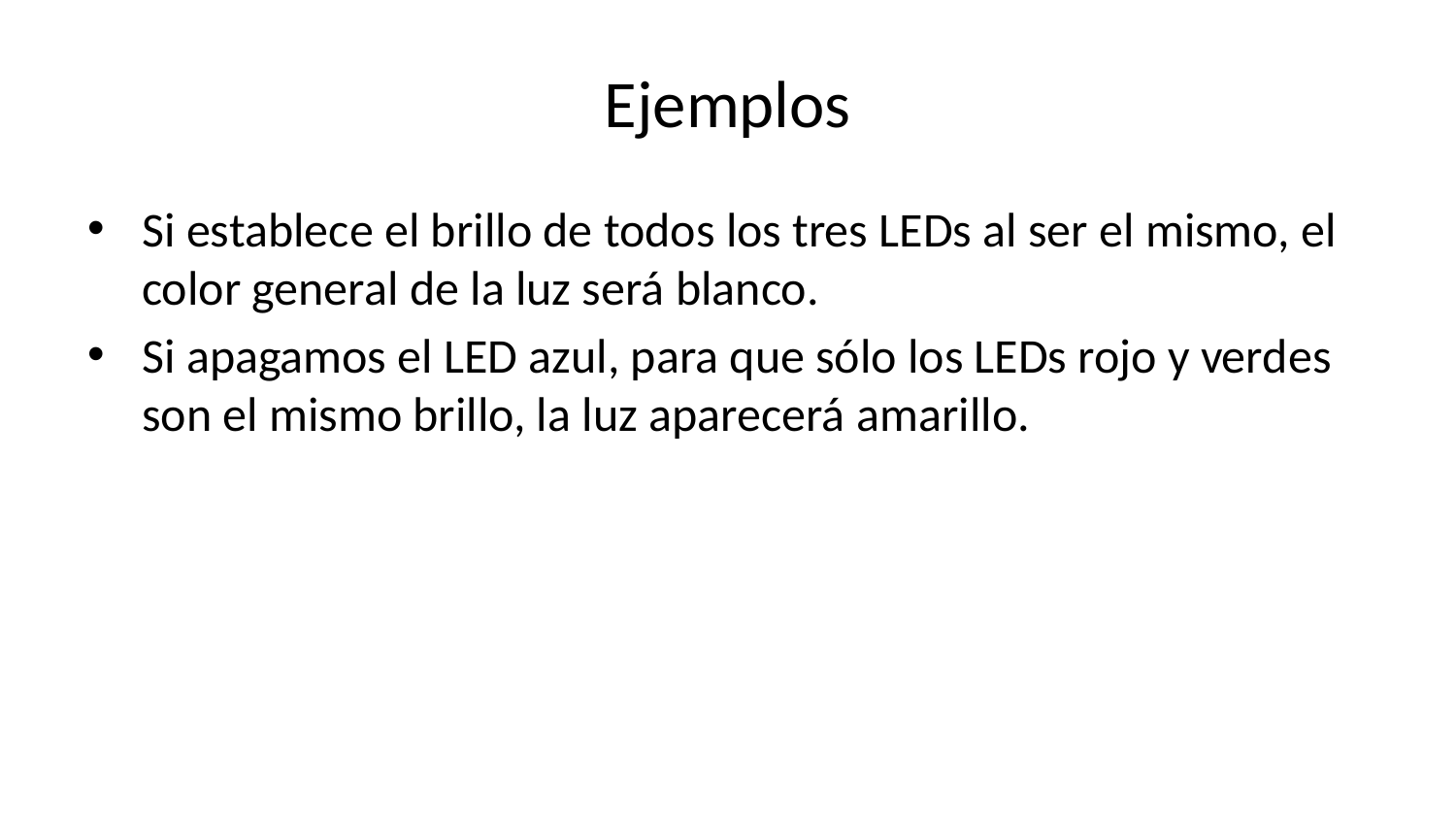

# Ejemplos
Si establece el brillo de todos los tres LEDs al ser el mismo, el color general de la luz será blanco.
Si apagamos el LED azul, para que sólo los LEDs rojo y verdes son el mismo brillo, la luz aparecerá amarillo.